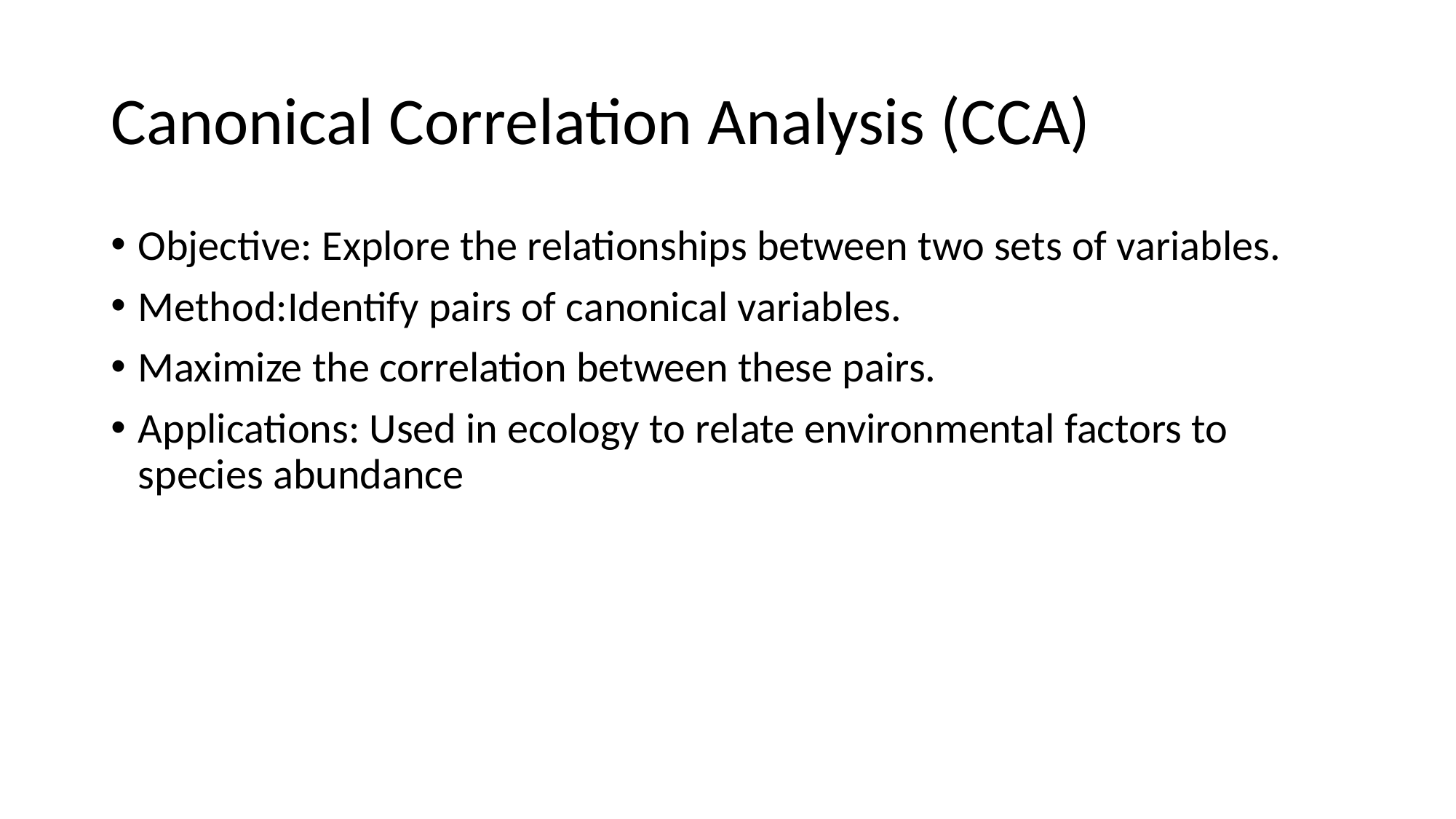

# Canonical Correlation Analysis (CCA)
Objective: Explore the relationships between two sets of variables.
Method:Identify pairs of canonical variables.
Maximize the correlation between these pairs.
Applications: Used in ecology to relate environmental factors to species abundance